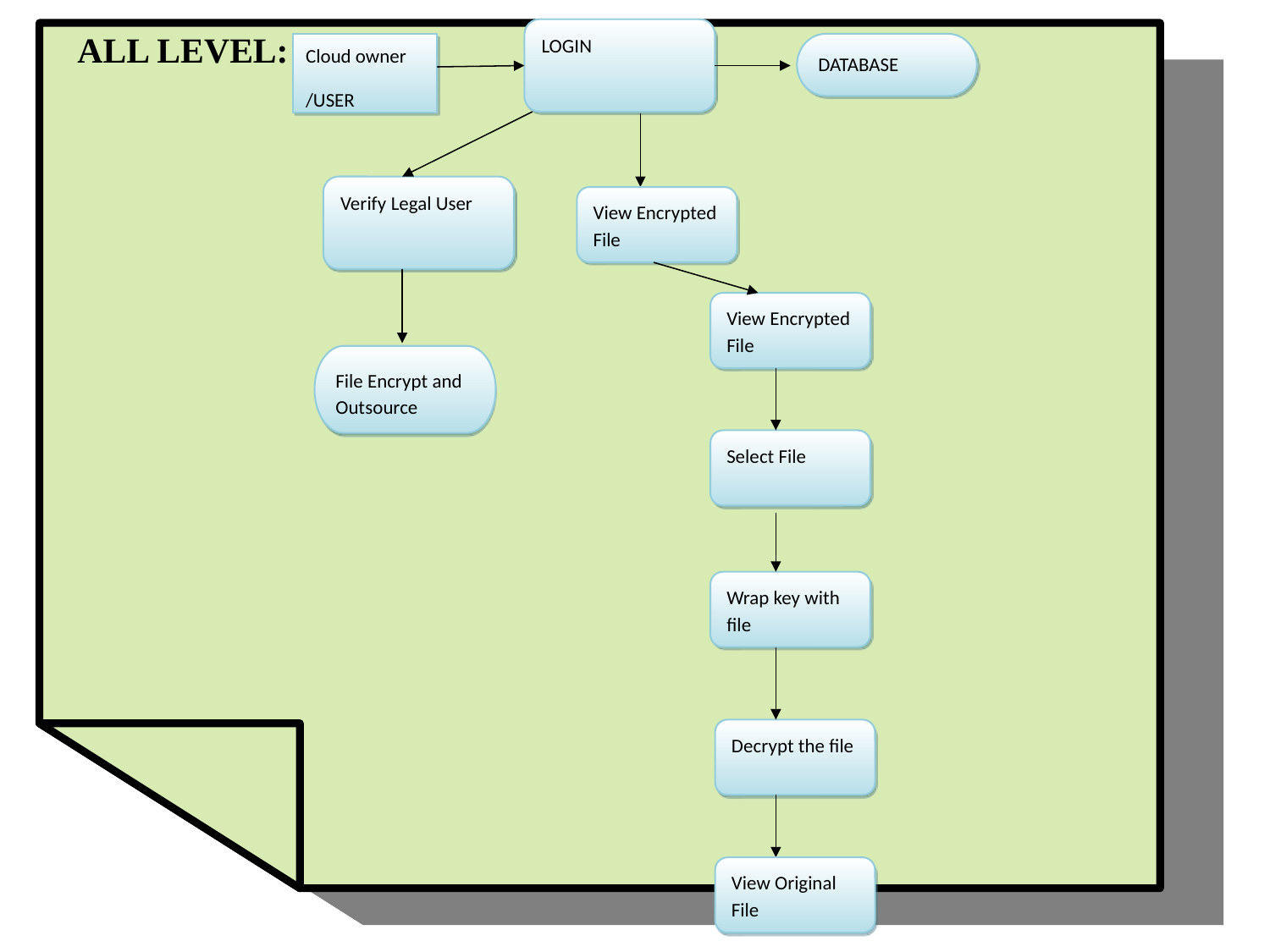

LOGIN
Cloud owner
/USER
DATABASE
Verify Legal User

File Encrypt and Outsource

View Encrypted File

View Encrypted File

Select File

Wrap key with file

Decrypt the file

View Original File

ALL LEVEL: